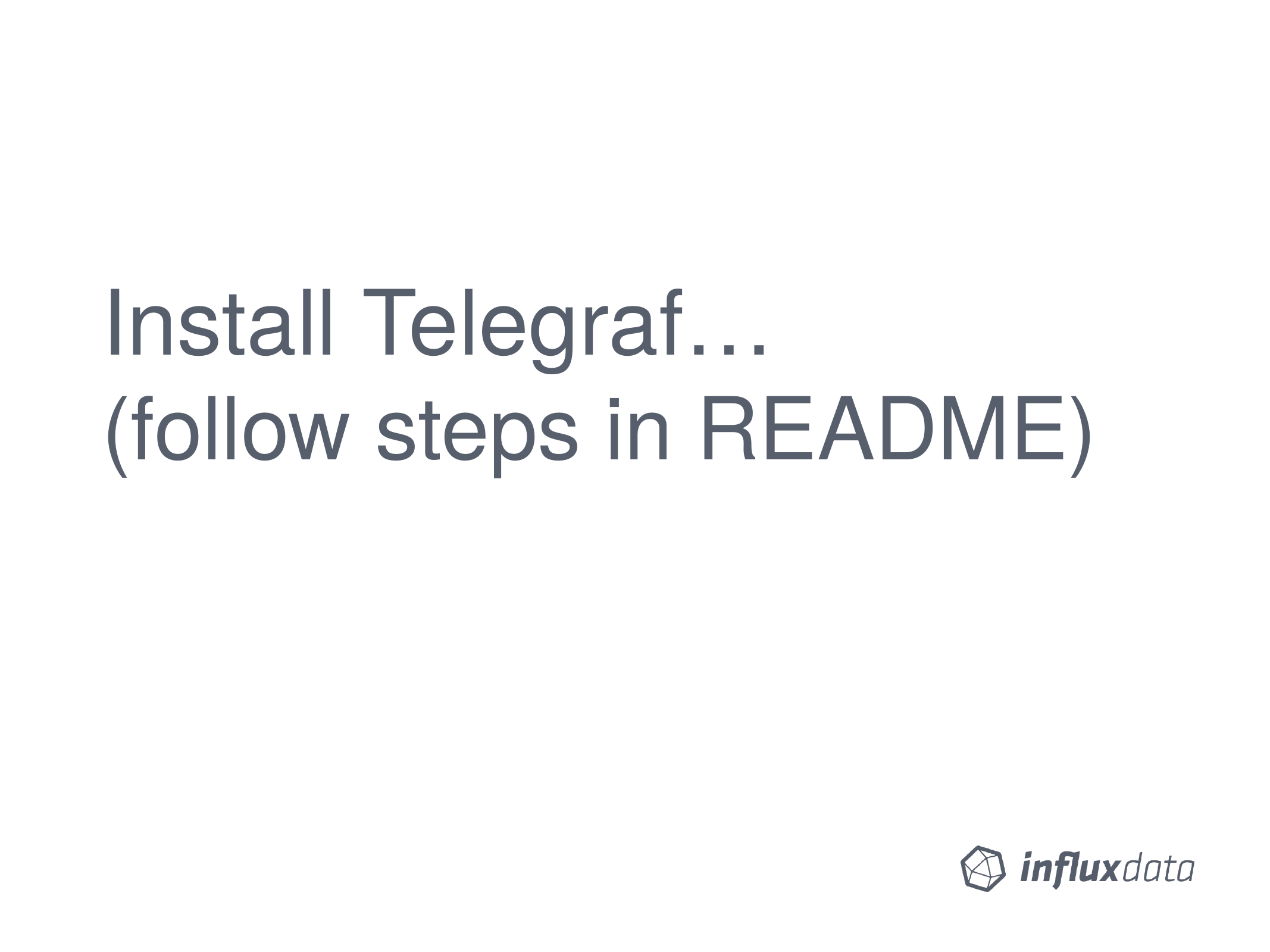

# Install Telegraf…
(follow steps in README)
Tweet me @Benstronaut